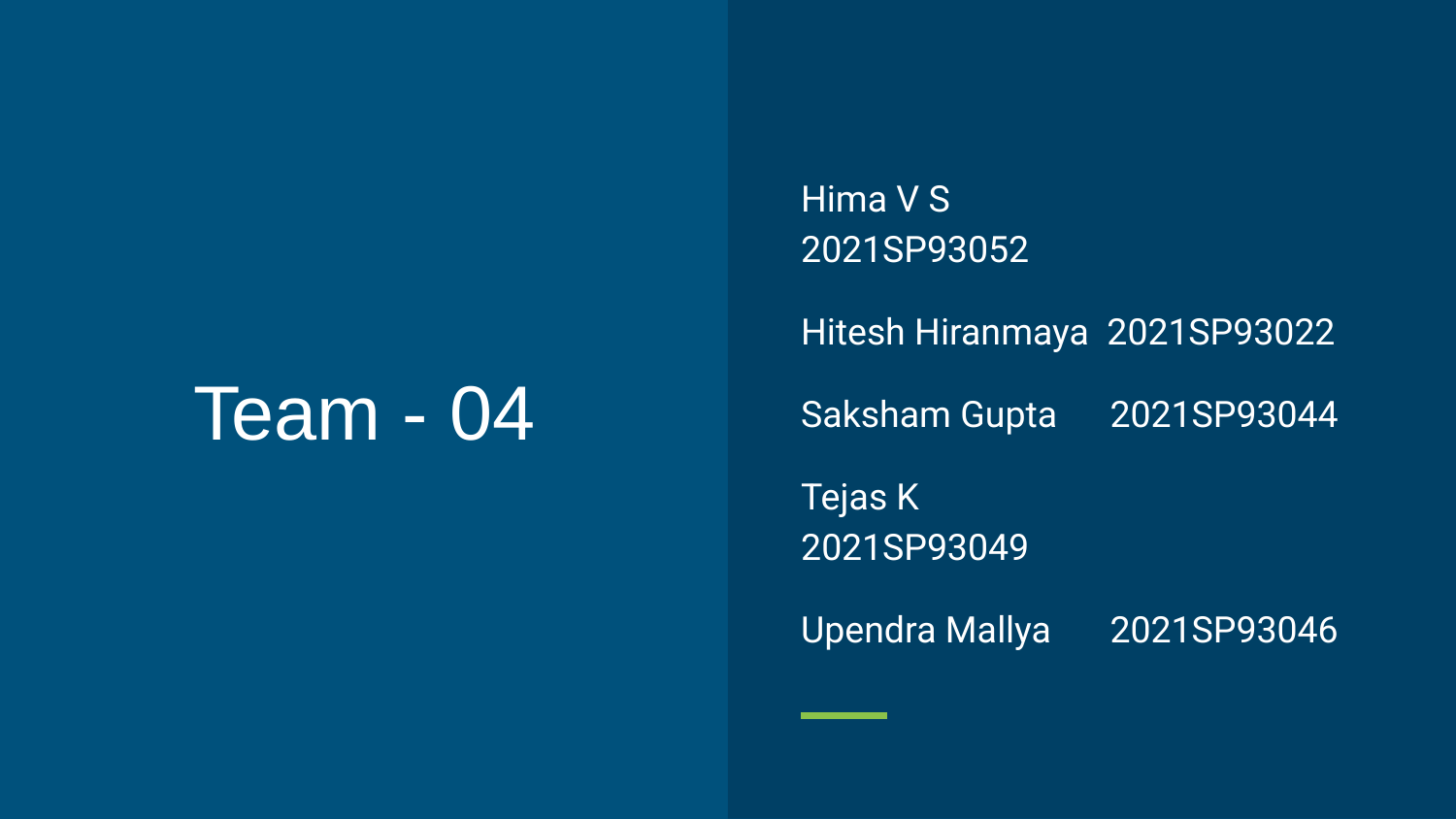

Hima V S 		  2021SP93052
Hitesh Hiranmaya  2021SP93022
Saksham Gupta	  2021SP93044
Tejas K			  2021SP93049
Upendra Mallya	  2021SP93046
# Team - 04